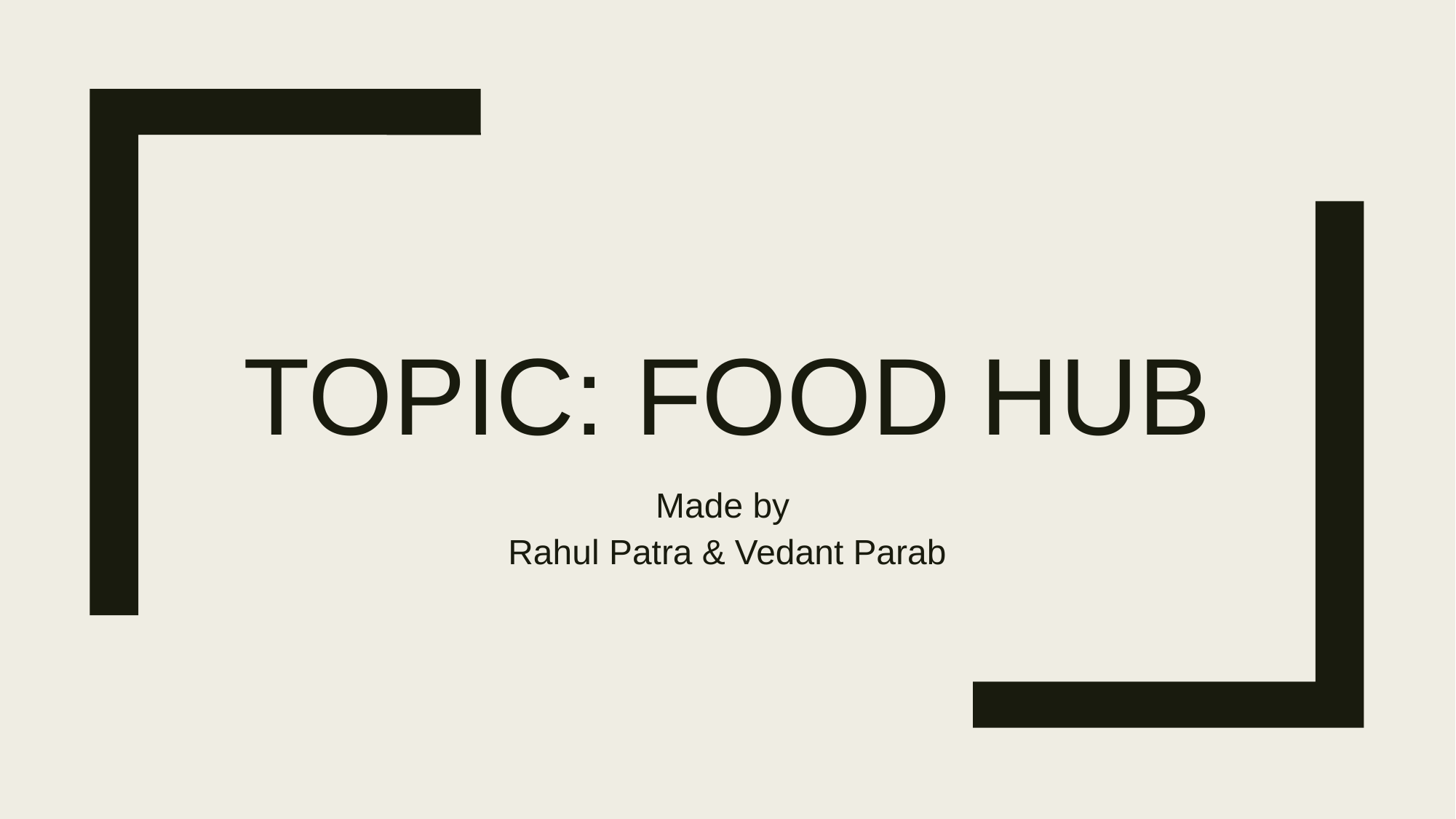

# Topic: FooD HUB
Made by
Rahul Patra & Vedant Parab